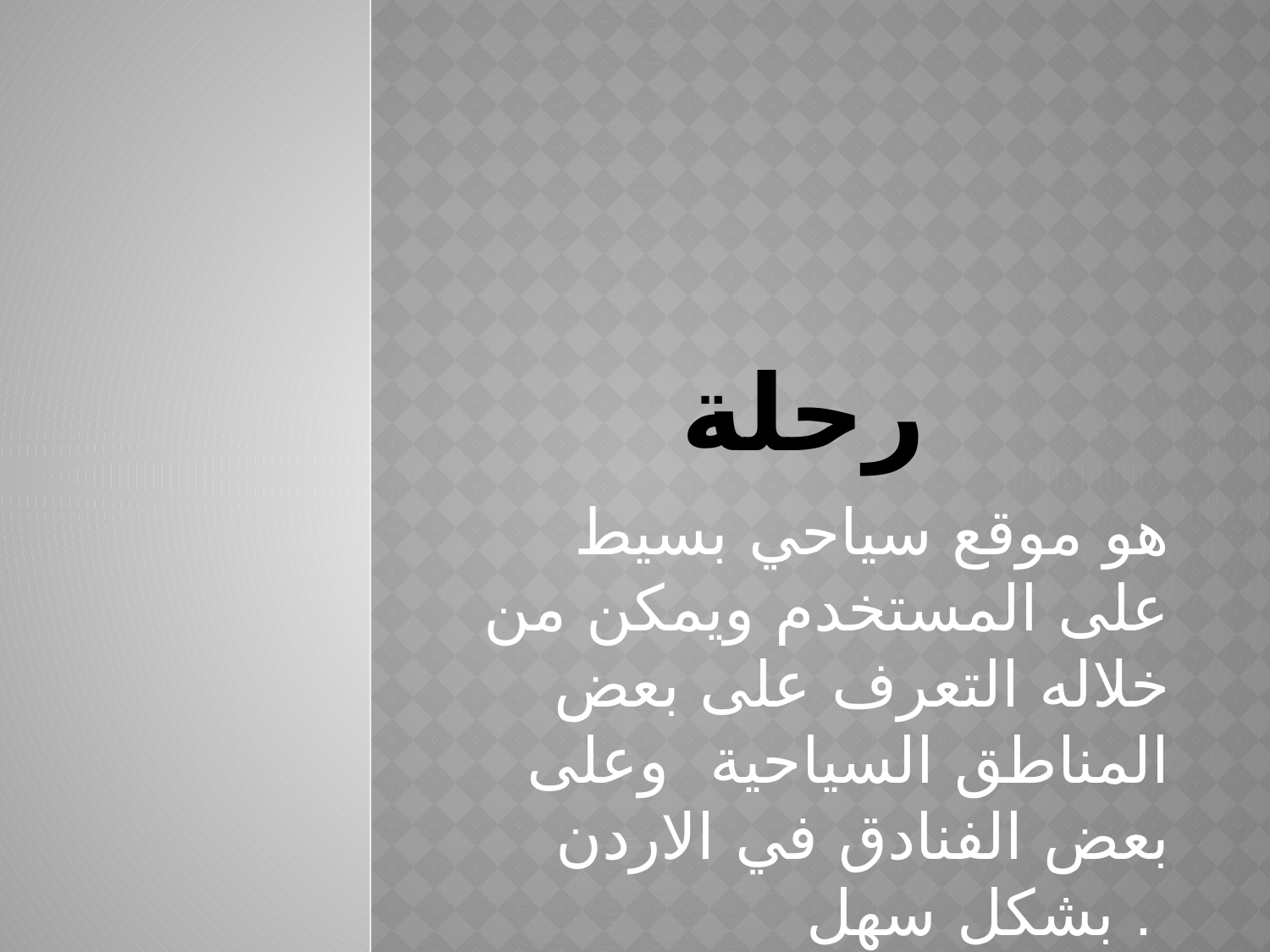

# رحلة
هو موقع سياحي بسيط على المستخدم ويمكن من خلاله التعرف على بعض المناطق السياحية  وعلى بعض الفنادق في الاردن بشكل سهل .